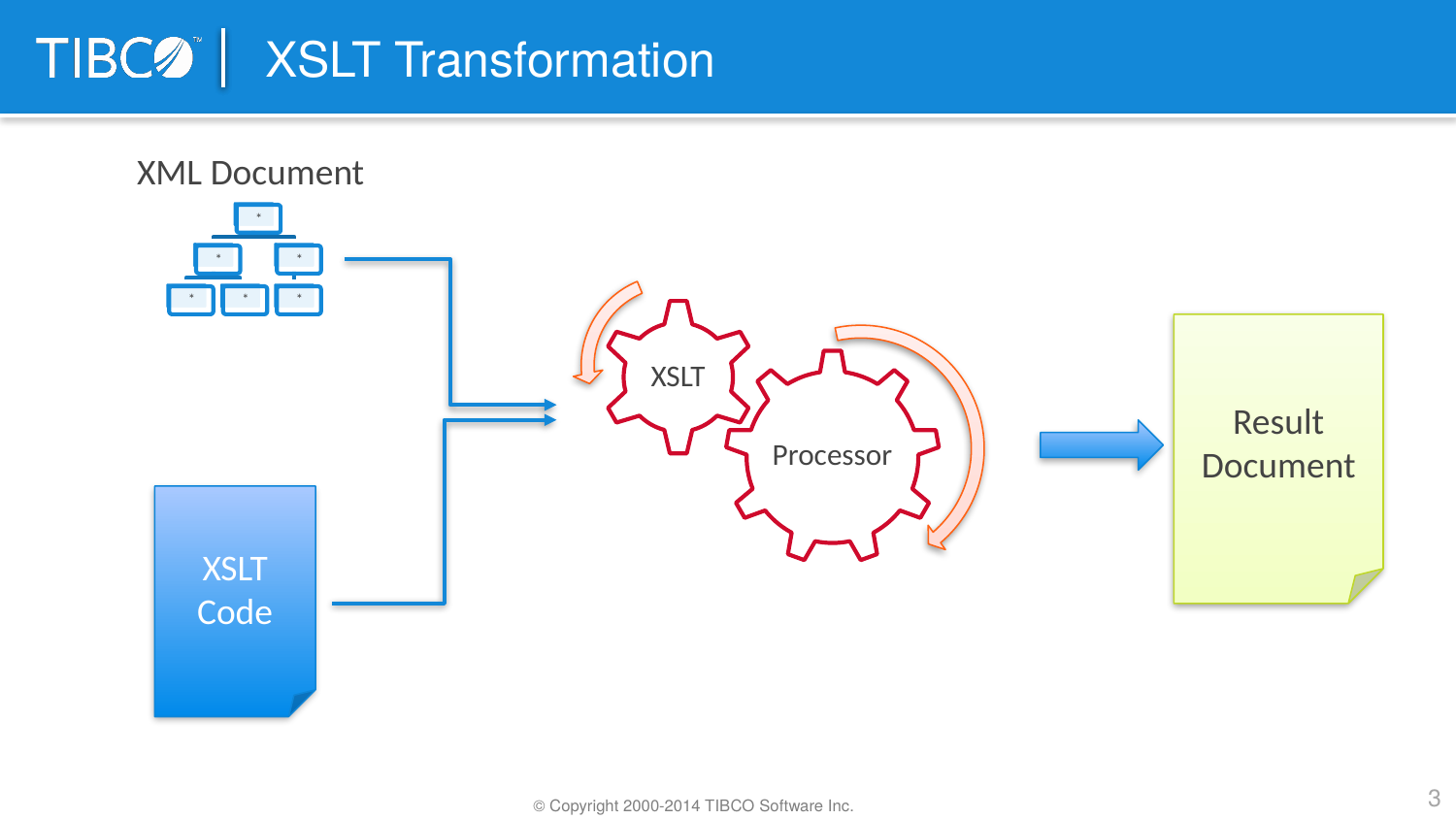

# XSLT Transformation
XML Document
*
*
*
*
*
*
Processor
XSLT
Result Document

XSLT Code
3
© Copyright 2000-2014 TIBCO Software Inc.